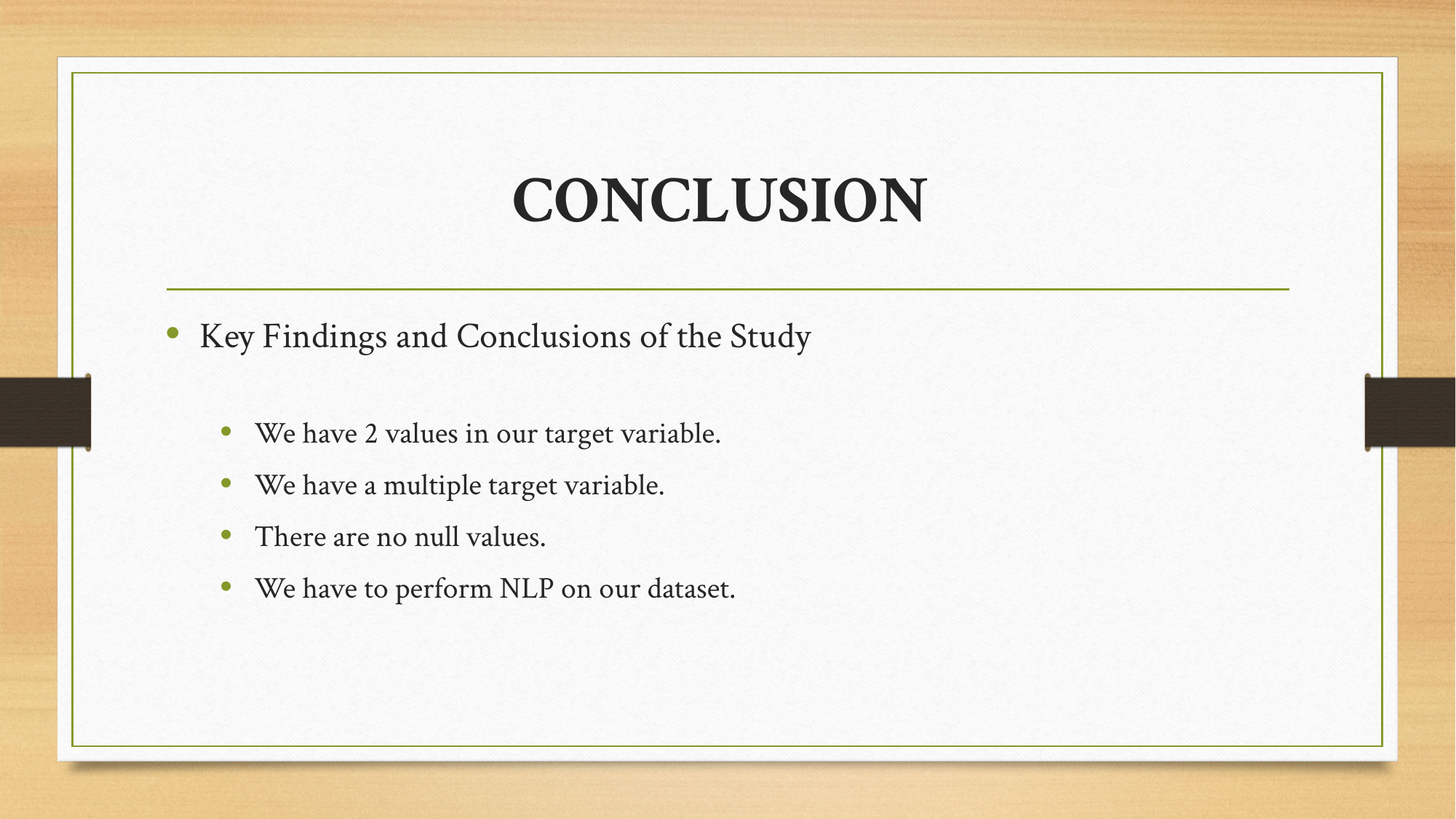

# CONCLUSION
Key Findings and Conclusions of the Study

We have 2 values in our target variable.
We have a multiple target variable.
There are no null values.
We have to perform NLP on our dataset.